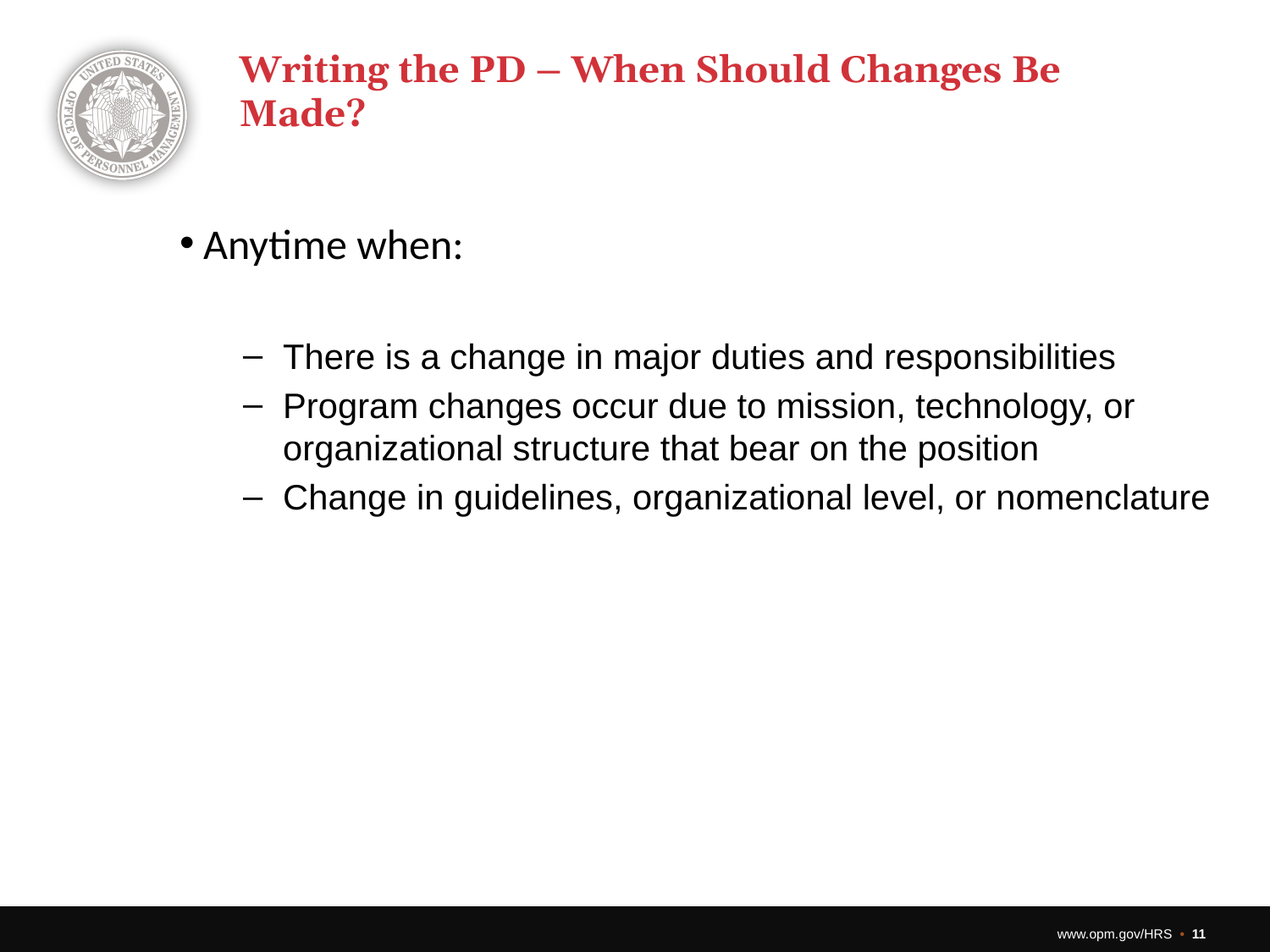

# Writing the PD – When Should Changes Be Made?
Anytime when:

There is a change in major duties and responsibilities
Program changes occur due to mission, technology, or organizational structure that bear on the position
Change in guidelines, organizational level, or nomenclature